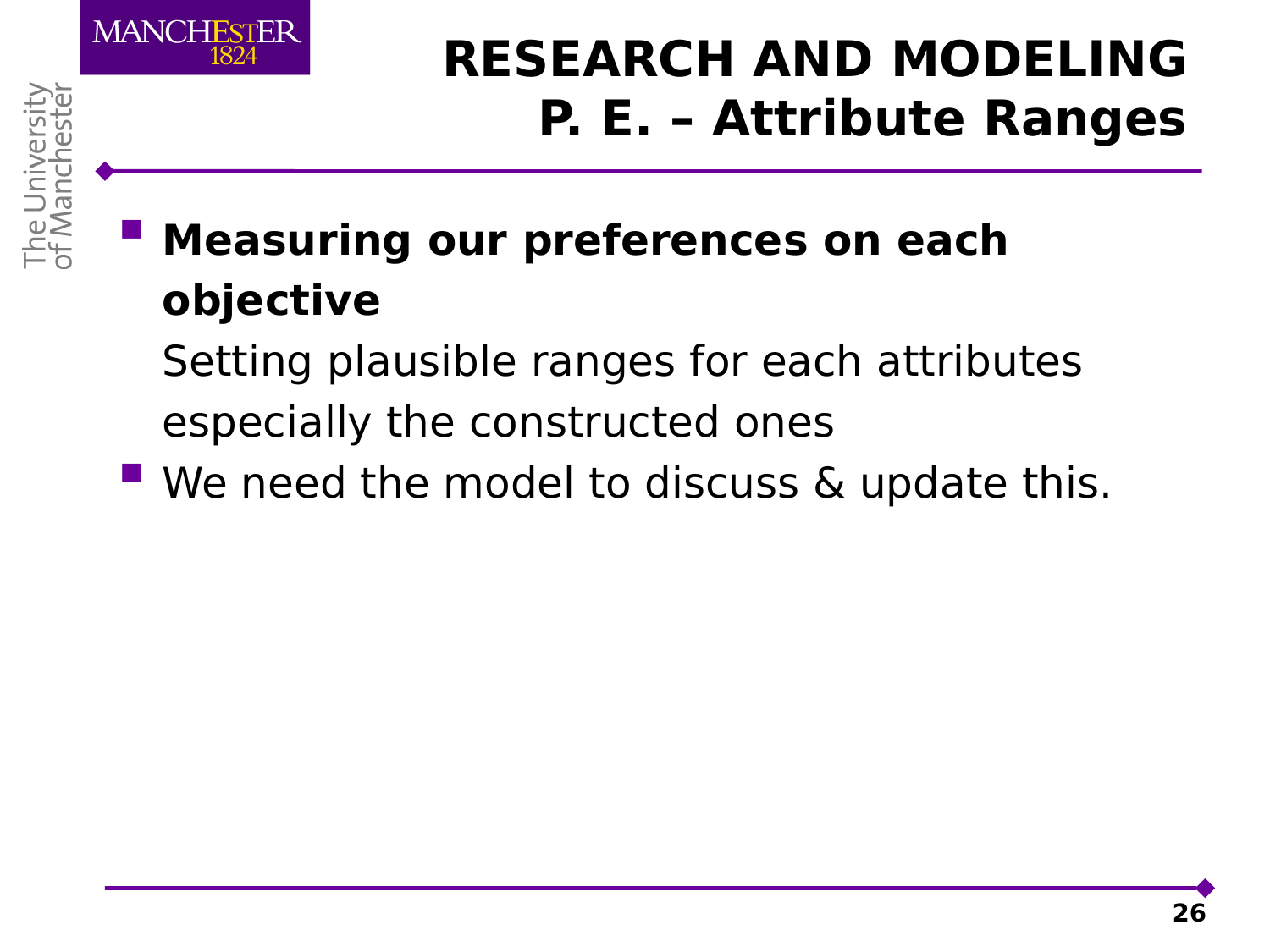

# RESEARCH AND MODELING P. E. – Attribute Ranges
Measuring our preferences on each objective
Setting plausible ranges for each attributes especially the constructed ones
We need the model to discuss & update this.
26